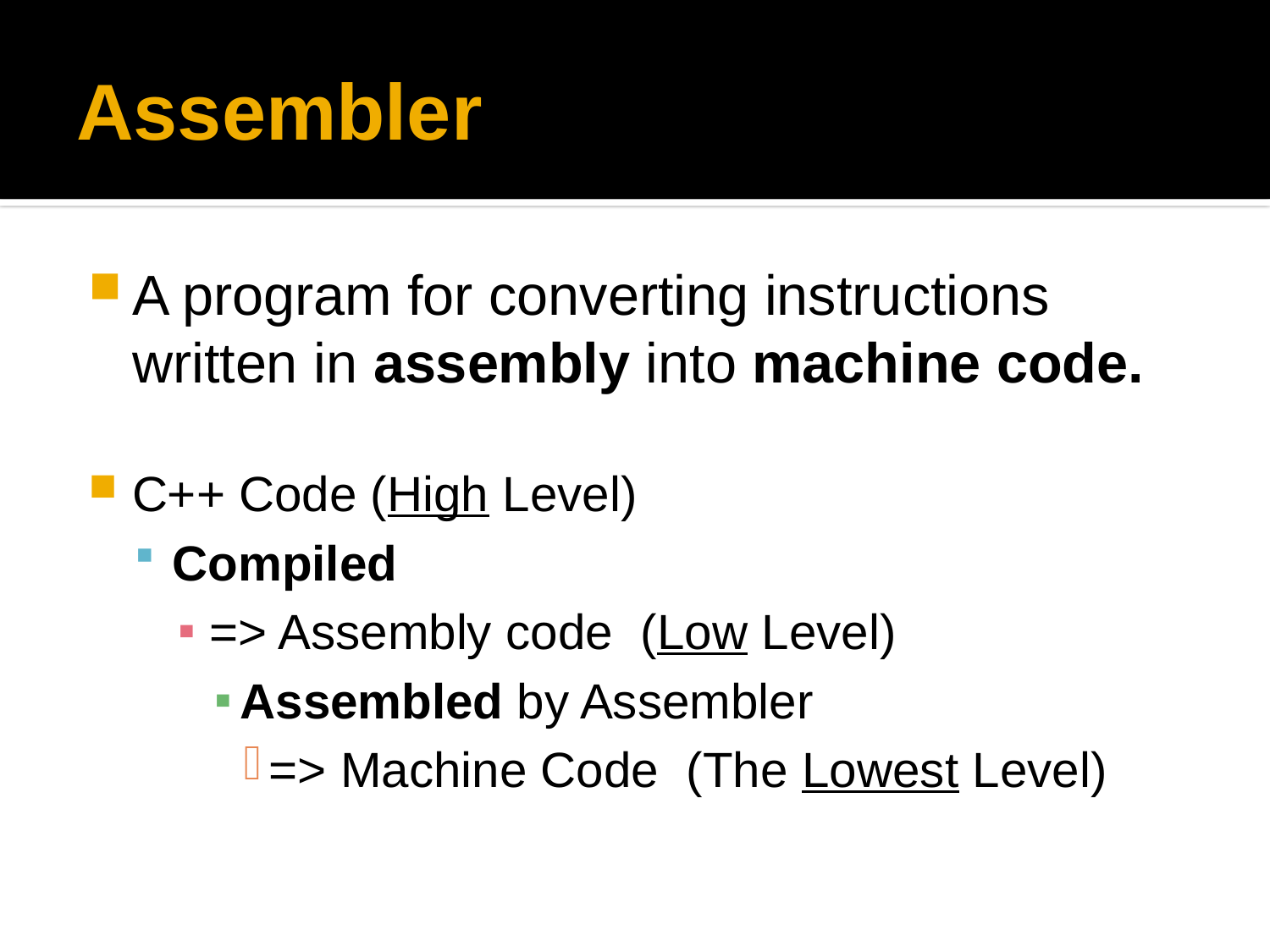

# Assembler
A program for converting instructions written in assembly into machine code.

C++ Code (High Level)
Compiled
=> Assembly code  (Low Level)
Assembled by Assembler
=> Machine Code  (The Lowest Level)